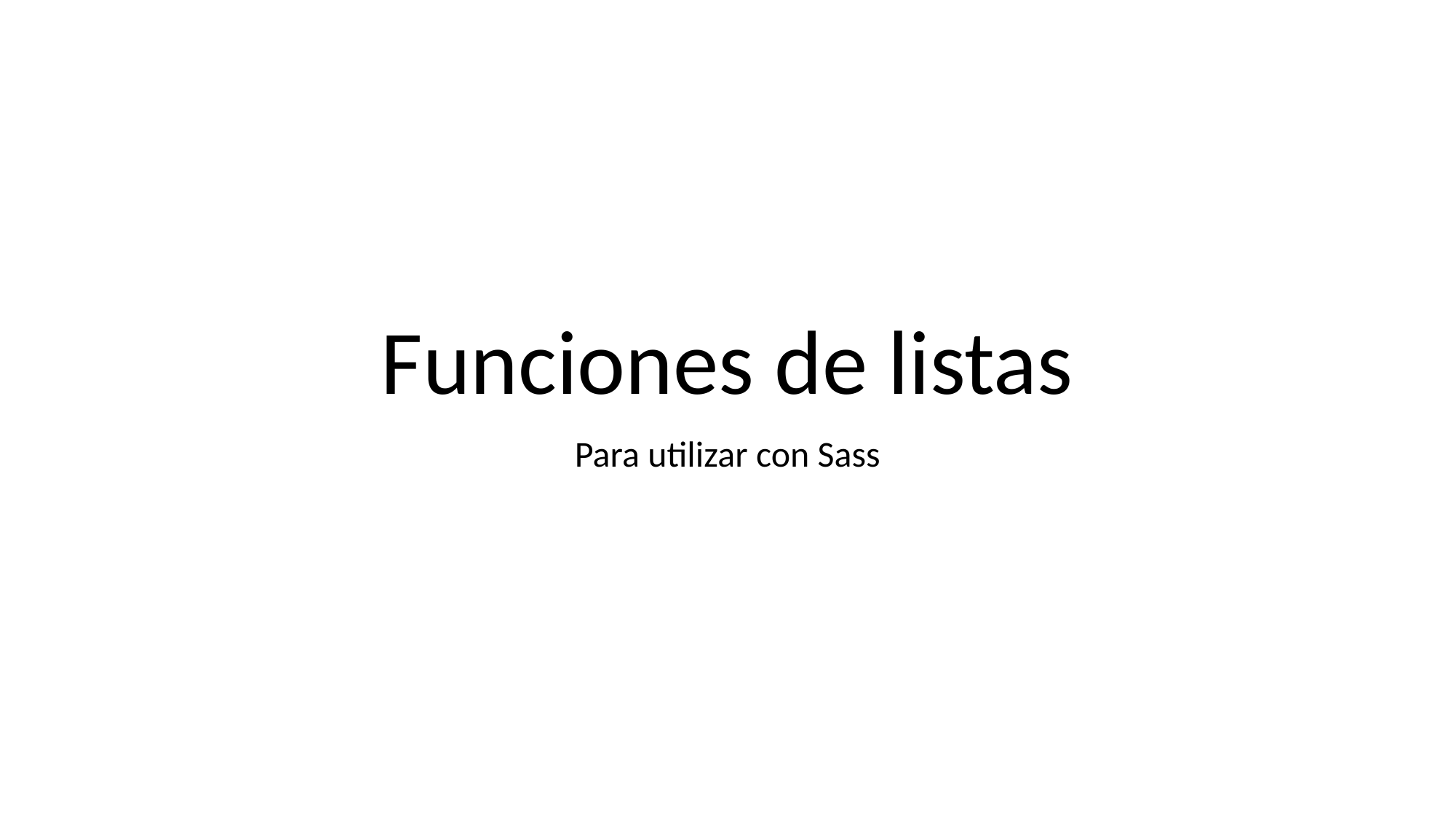

# Funciones de listas
Para utilizar con Sass